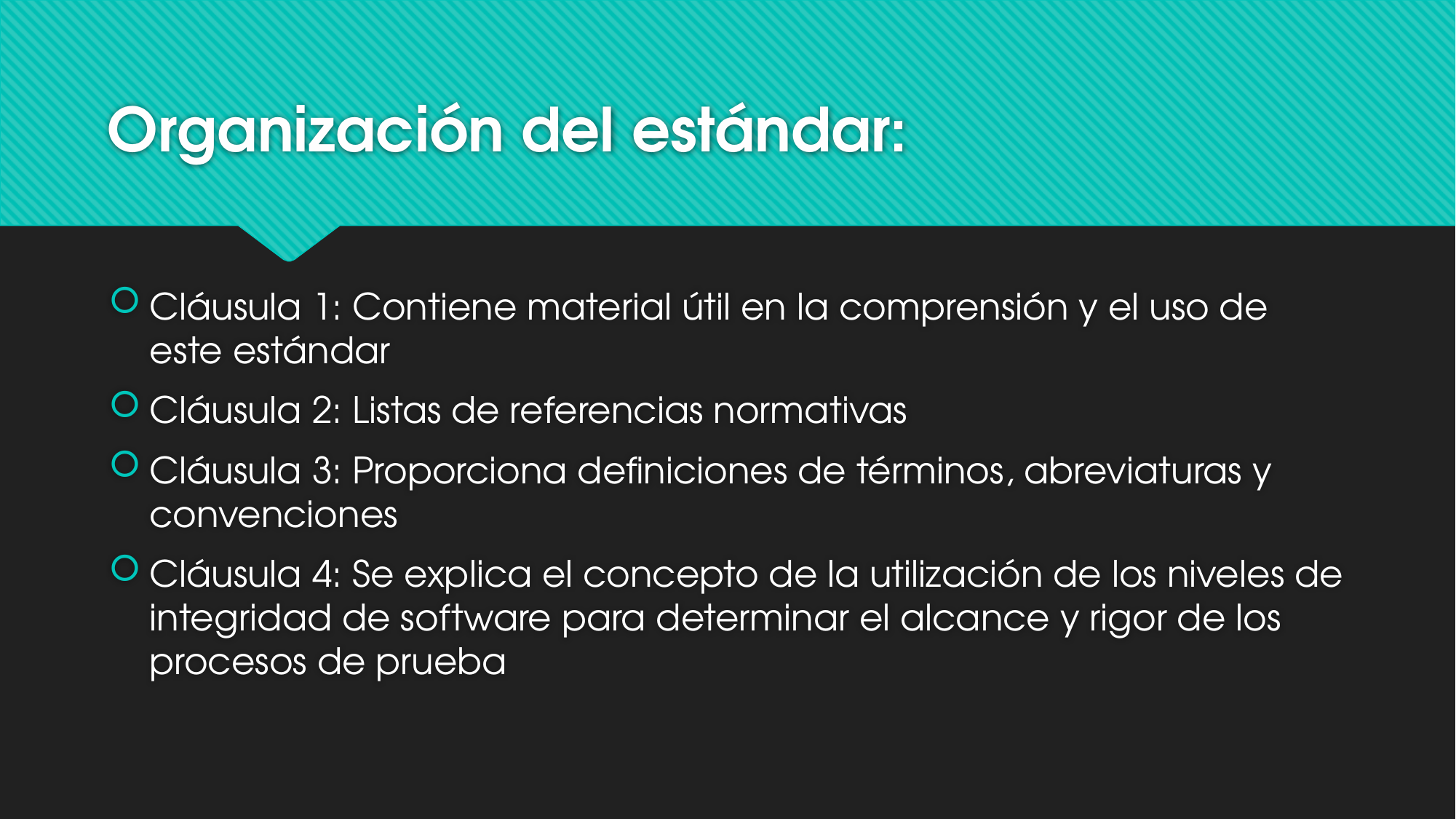

# Organización del estándar:
Cláusula 1: Contiene material útil en la comprensión y el uso de este estándar
Cláusula 2: Listas de referencias normativas
Cláusula 3: Proporciona definiciones de términos, abreviaturas y convenciones
Cláusula 4: Se explica el concepto de la utilización de los niveles de integridad de software para determinar el alcance y rigor de los procesos de prueba